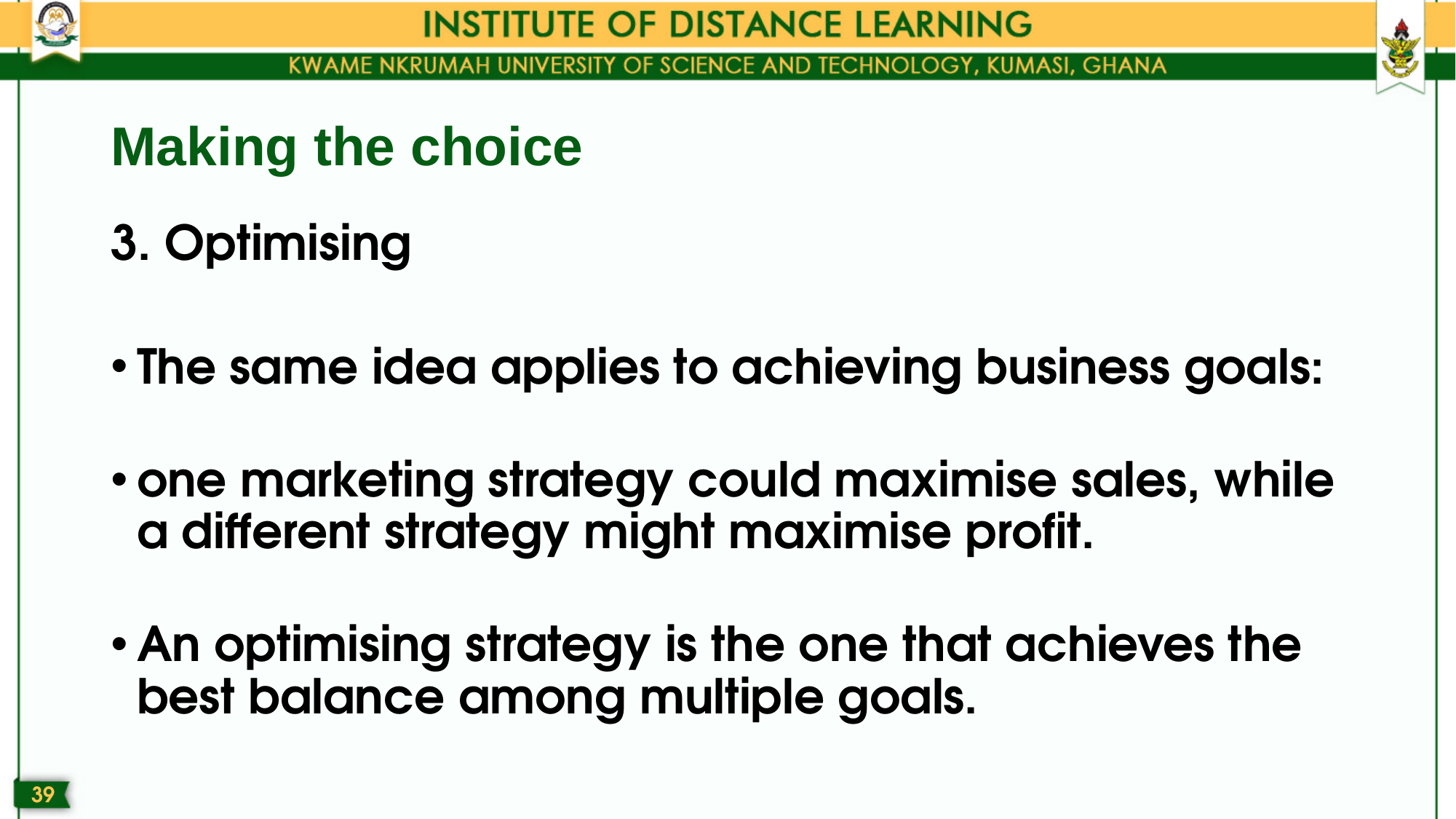

# Making the choice
3. Optimising

The same idea applies to achieving business goals:

one marketing strategy could maximise sales, while a different strategy might maximise profit.

An optimising strategy is the one that achieves the best balance among multiple goals.
39